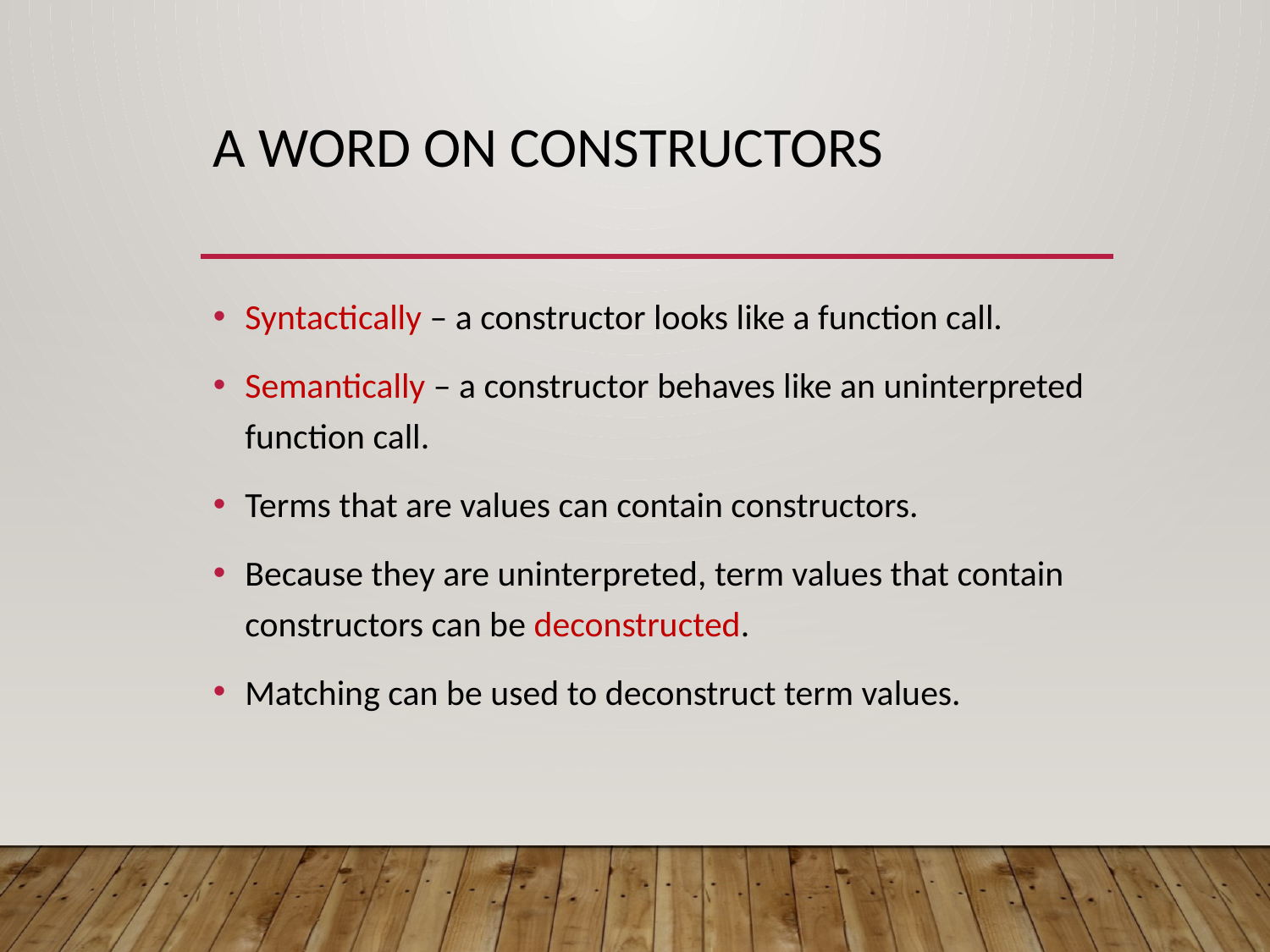

# A word on Constructors
Syntactically – a constructor looks like a function call.
Semantically – a constructor behaves like an uninterpreted function call.
Terms that are values can contain constructors.
Because they are uninterpreted, term values that contain constructors can be deconstructed.
Matching can be used to deconstruct term values.